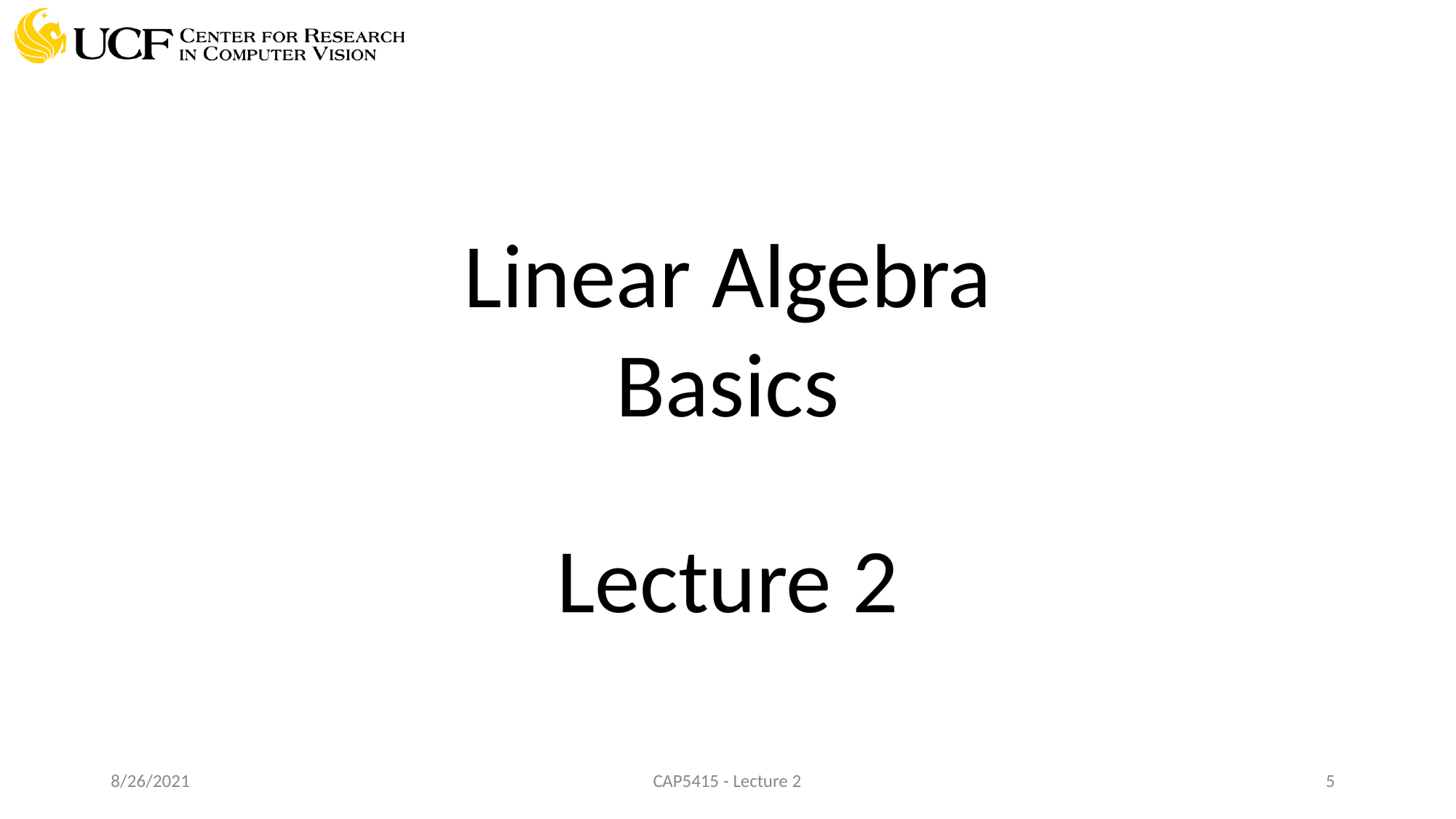

# Linear Algebra Basics

Lecture 2
8/26/2021
CAP5415 - Lecture 2
5